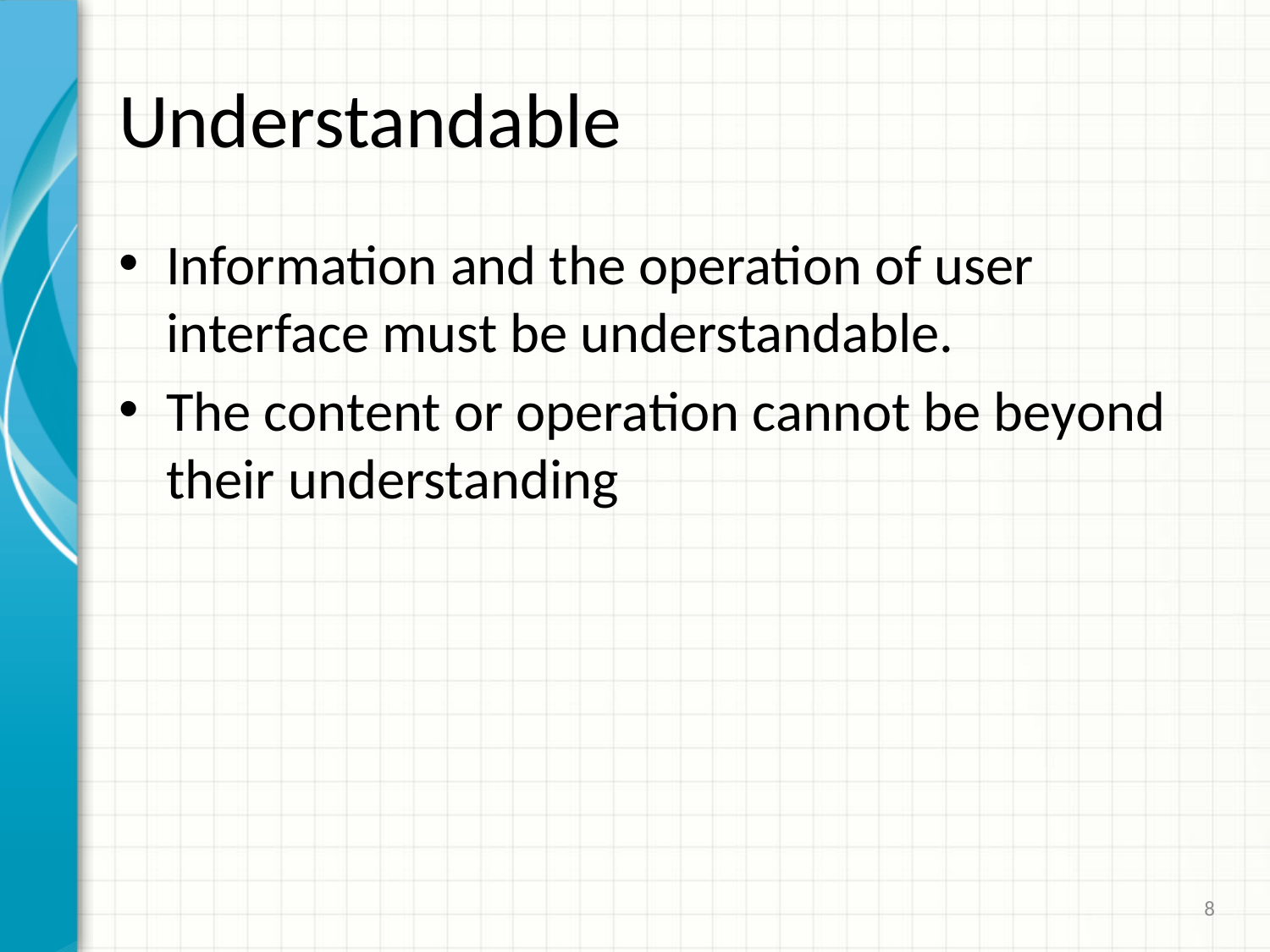

# Understandable
Information and the operation of user interface must be understandable.
The content or operation cannot be beyond their understanding

8